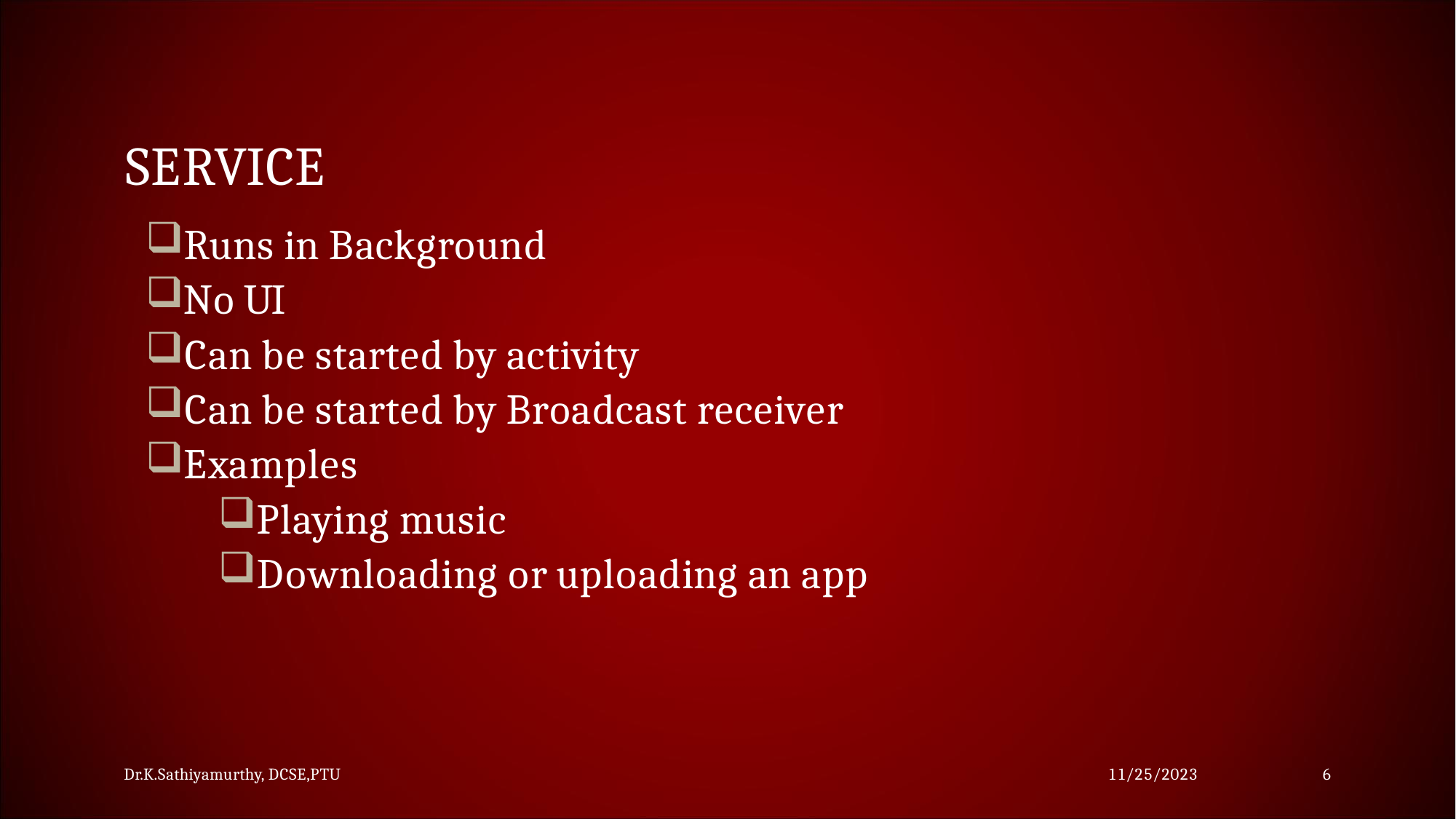

SERVICE
Runs in Background
No UI
Can be started by activity
Can be started by Broadcast receiver
Examples
Playing music
Downloading or uploading an app
Dr.K.Sathiyamurthy, DCSE,PTU
11/25/2023
6